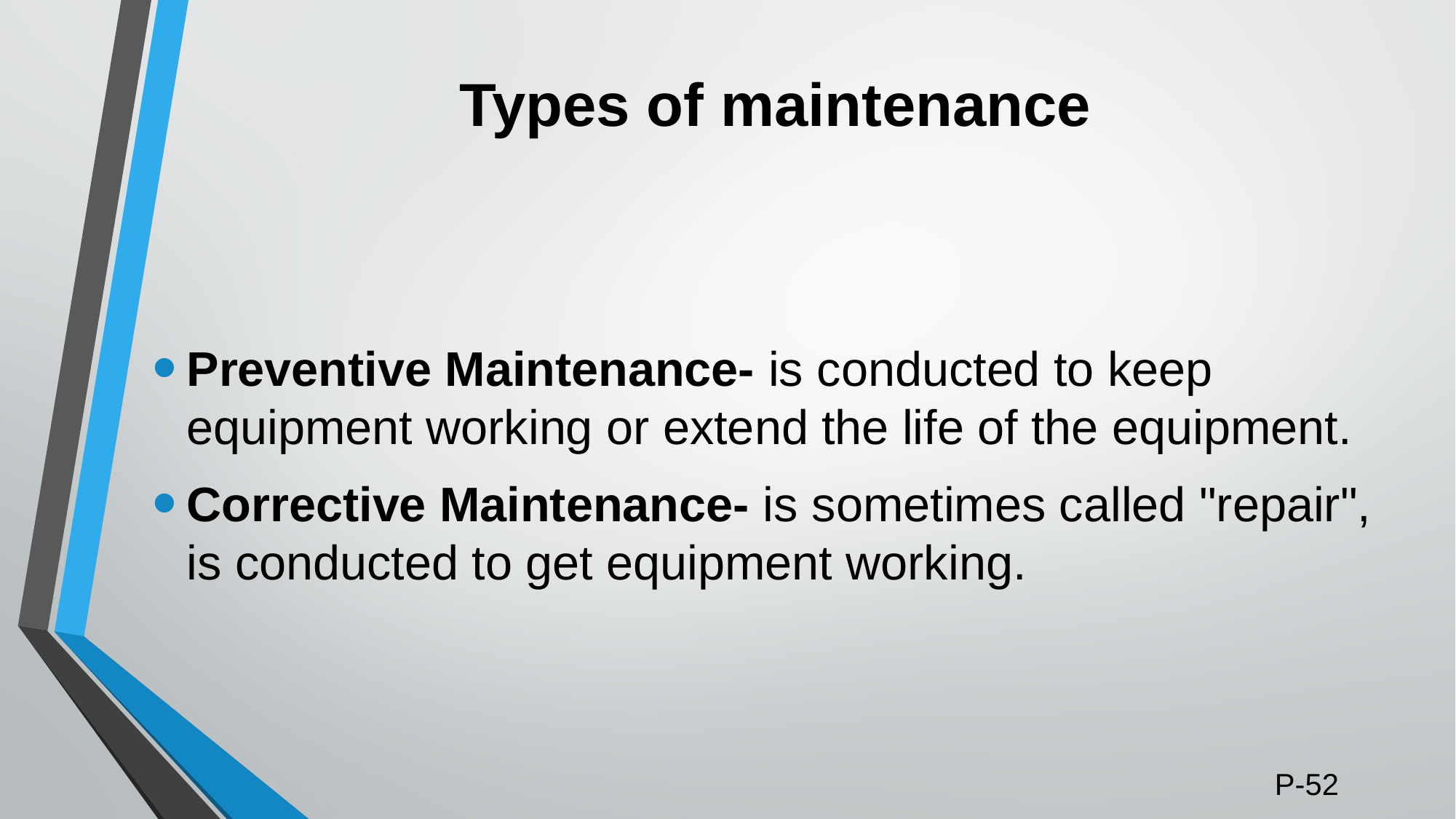

# Types of maintenance
Preventive Maintenance- is conducted to keep equipment working or extend the life of the equipment.
Corrective Maintenance- is sometimes called "repair",  is conducted to get equipment working.
P-52